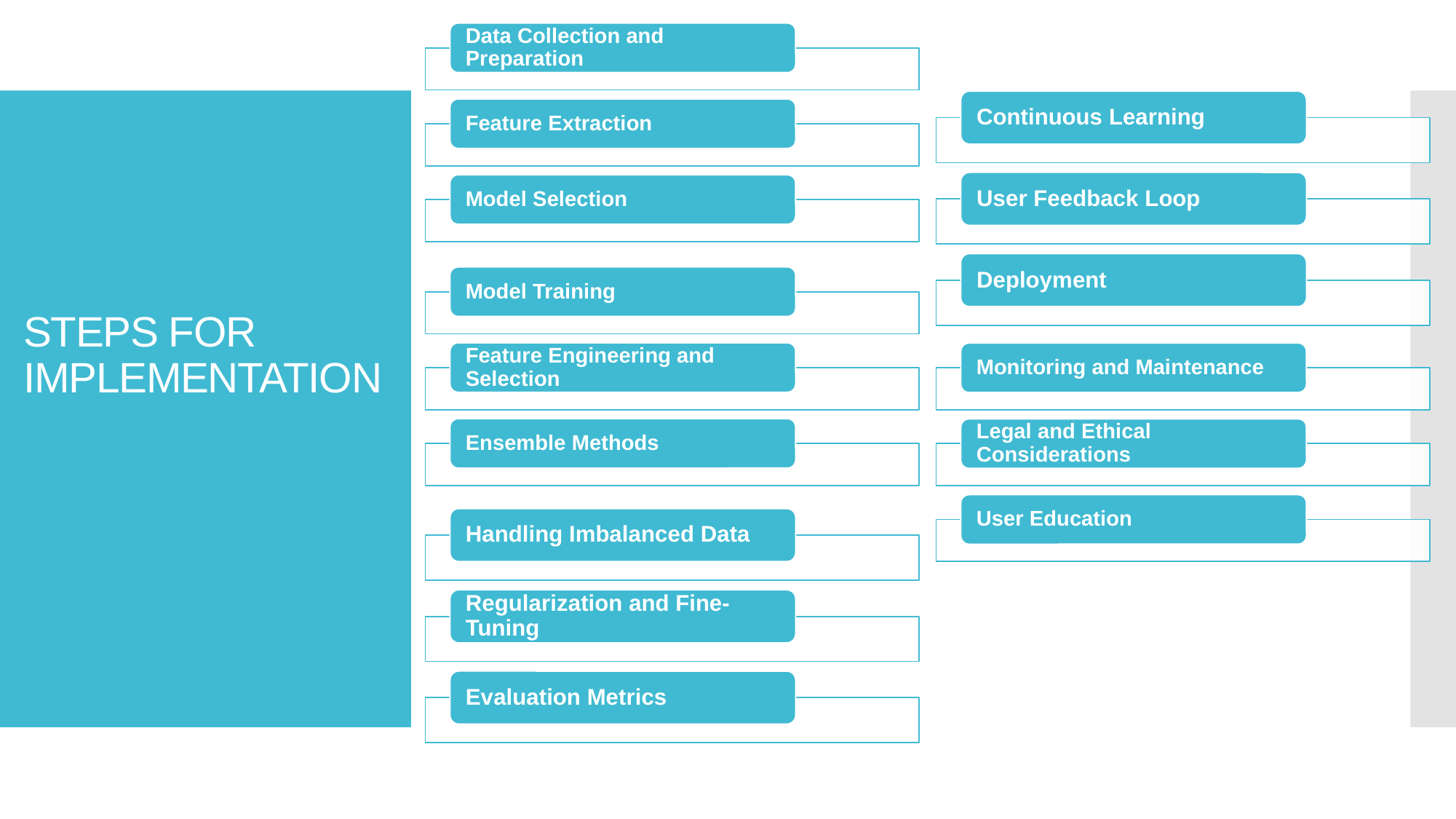

Data Collection and Preparation

# STEPS FOR IMPLEMENTATION

Continuous Learning

Feature Extraction

User Feedback Loop
Model Selection

Deployment

Model Training

Feature Engineering and Selection
Monitoring and Maintenance

Ensemble Methods
Legal and Ethical Considerations

User Education

Handling Imbalanced Data

Regularization and Fine-Tuning

Evaluation Metrics